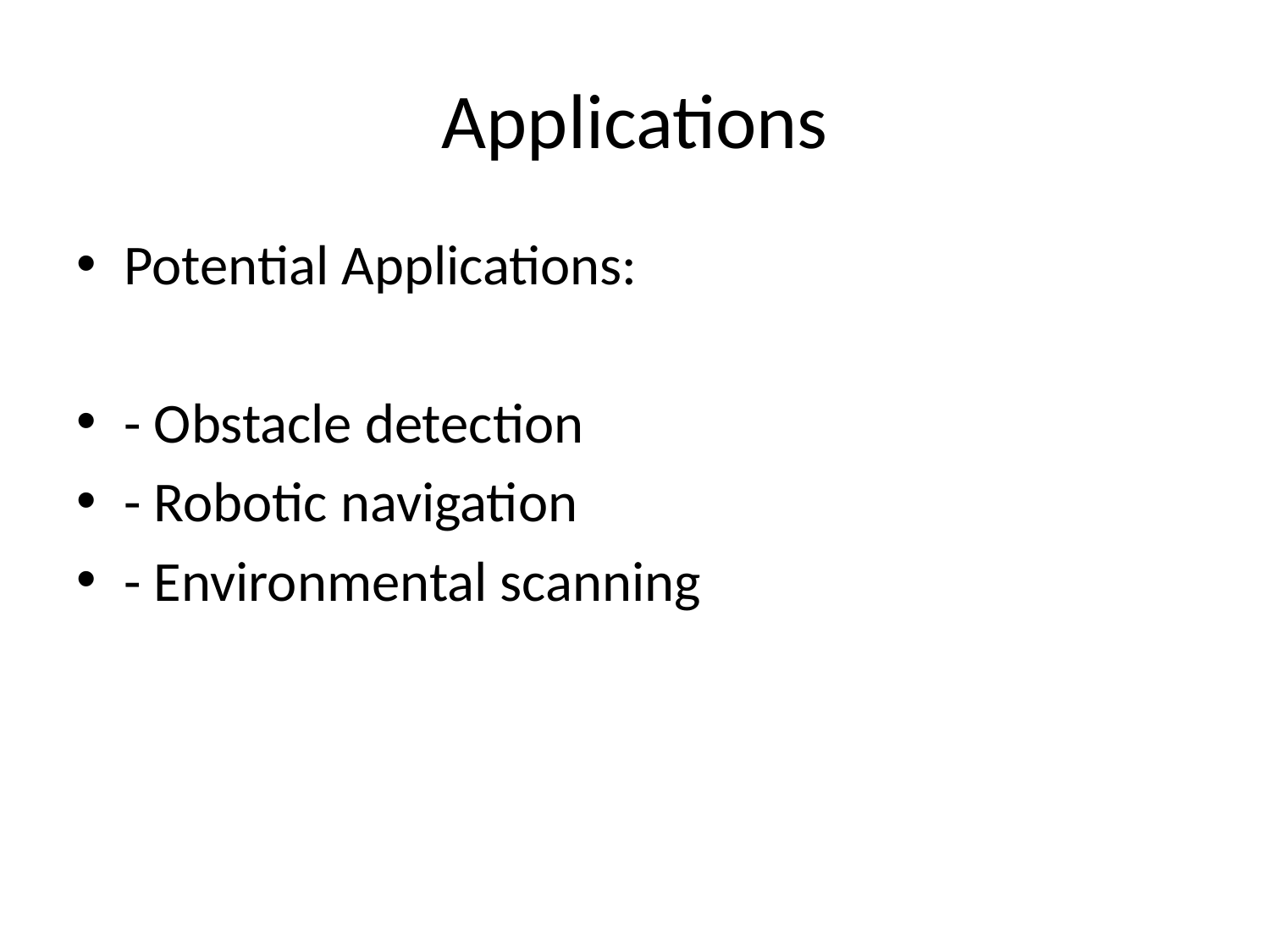

# Applications
Potential Applications:

- Obstacle detection
- Robotic navigation
- Environmental scanning